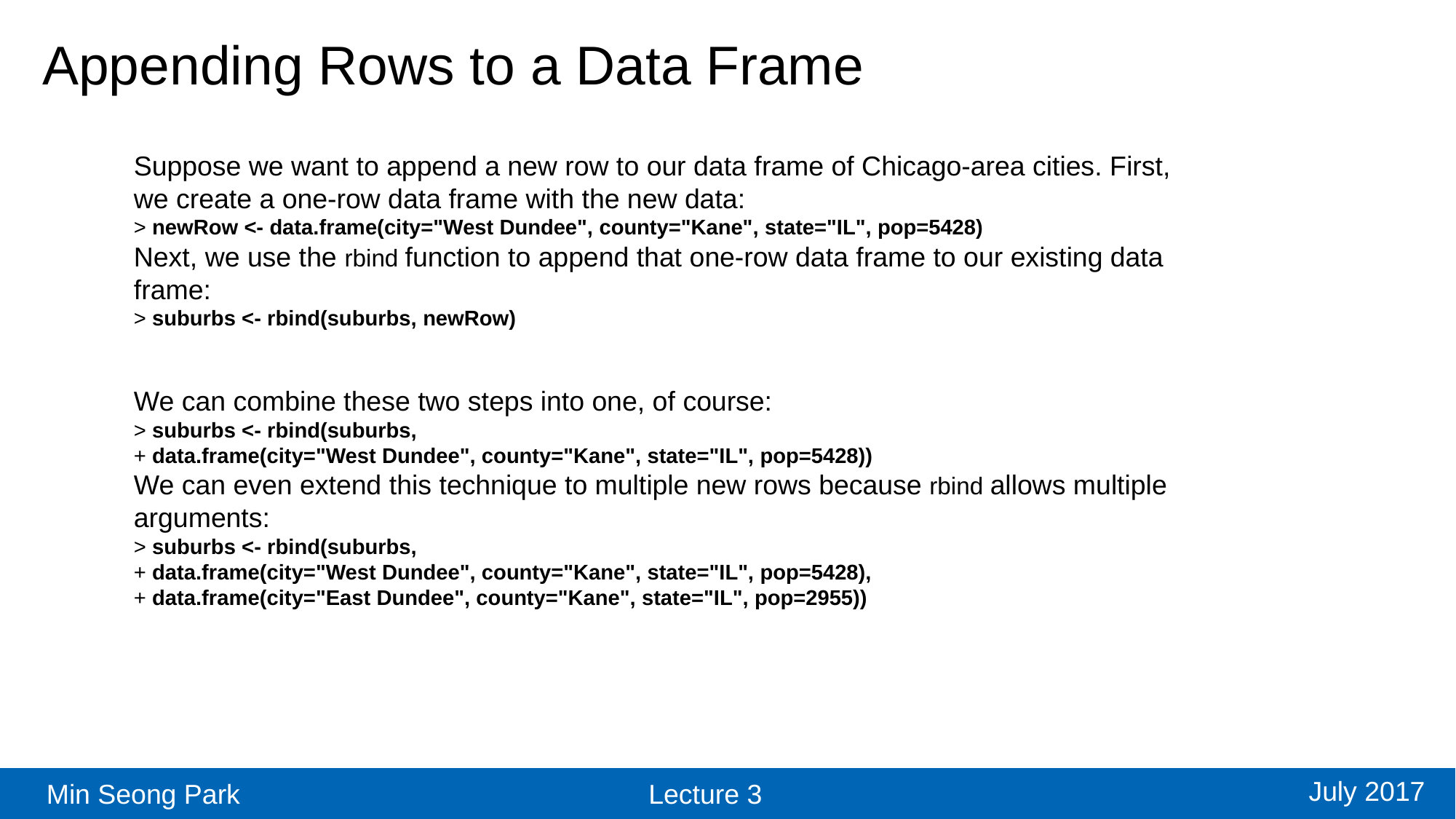

Appending Rows to a Data Frame
Suppose we want to append a new row to our data frame of Chicago-area cities. First,
we create a one-row data frame with the new data:
> newRow <- data.frame(city="West Dundee", county="Kane", state="IL", pop=5428)
Next, we use the rbind function to append that one-row data frame to our existing data
frame:
> suburbs <- rbind(suburbs, newRow)
We can combine these two steps into one, of course:
> suburbs <- rbind(suburbs,
+ data.frame(city="West Dundee", county="Kane", state="IL", pop=5428))
We can even extend this technique to multiple new rows because rbind allows multiple arguments:
> suburbs <- rbind(suburbs,
+ data.frame(city="West Dundee", county="Kane", state="IL", pop=5428),
+ data.frame(city="East Dundee", county="Kane", state="IL", pop=2955))

July 2017
Min Seong Park
Lecture 3